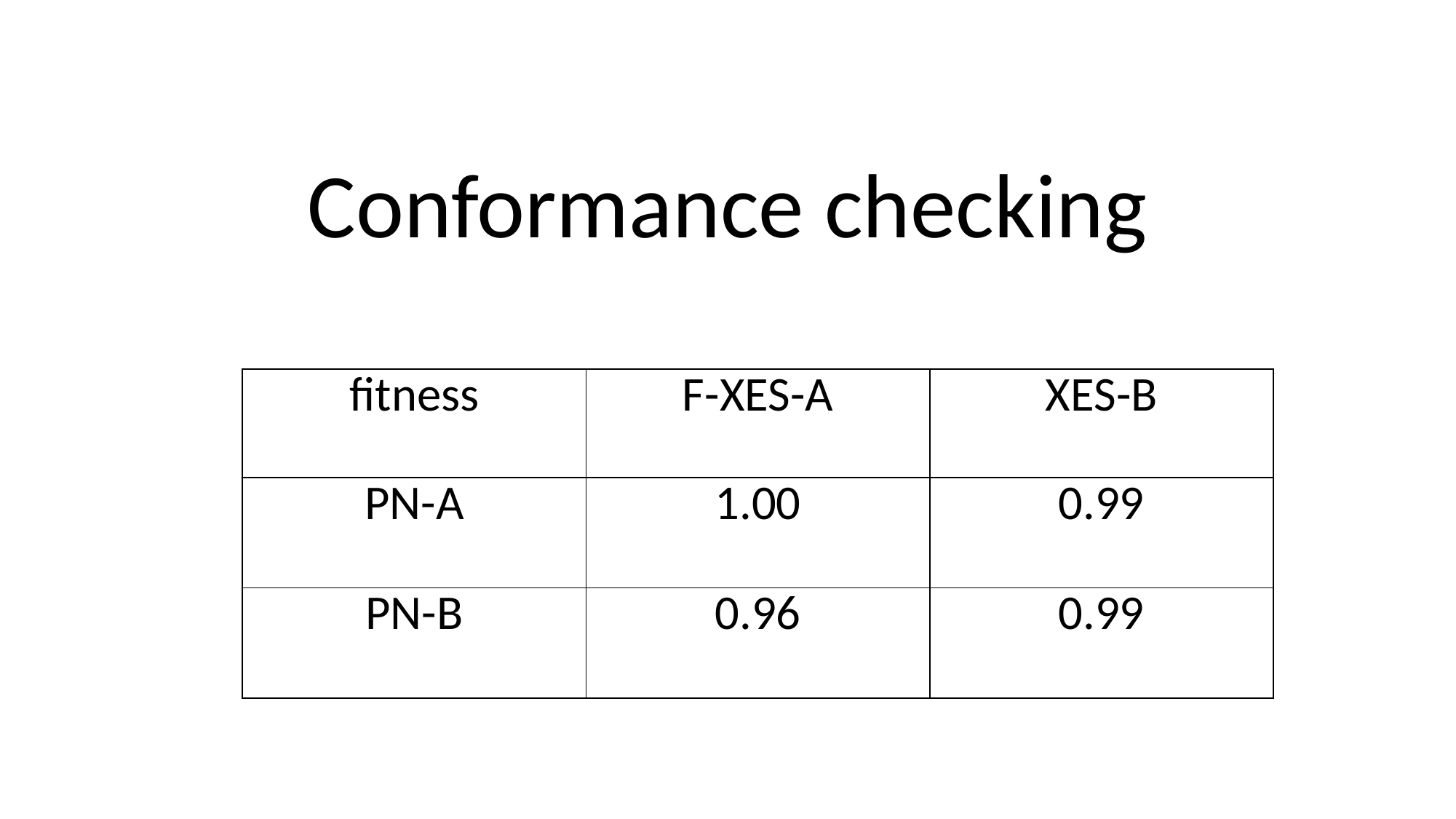

# Conformance checking
| fitness | F-XES-A | XES-B |
| --- | --- | --- |
| PN-A | 1.00 | 0.99 |
| PN-B | 0.96 | 0.99 |